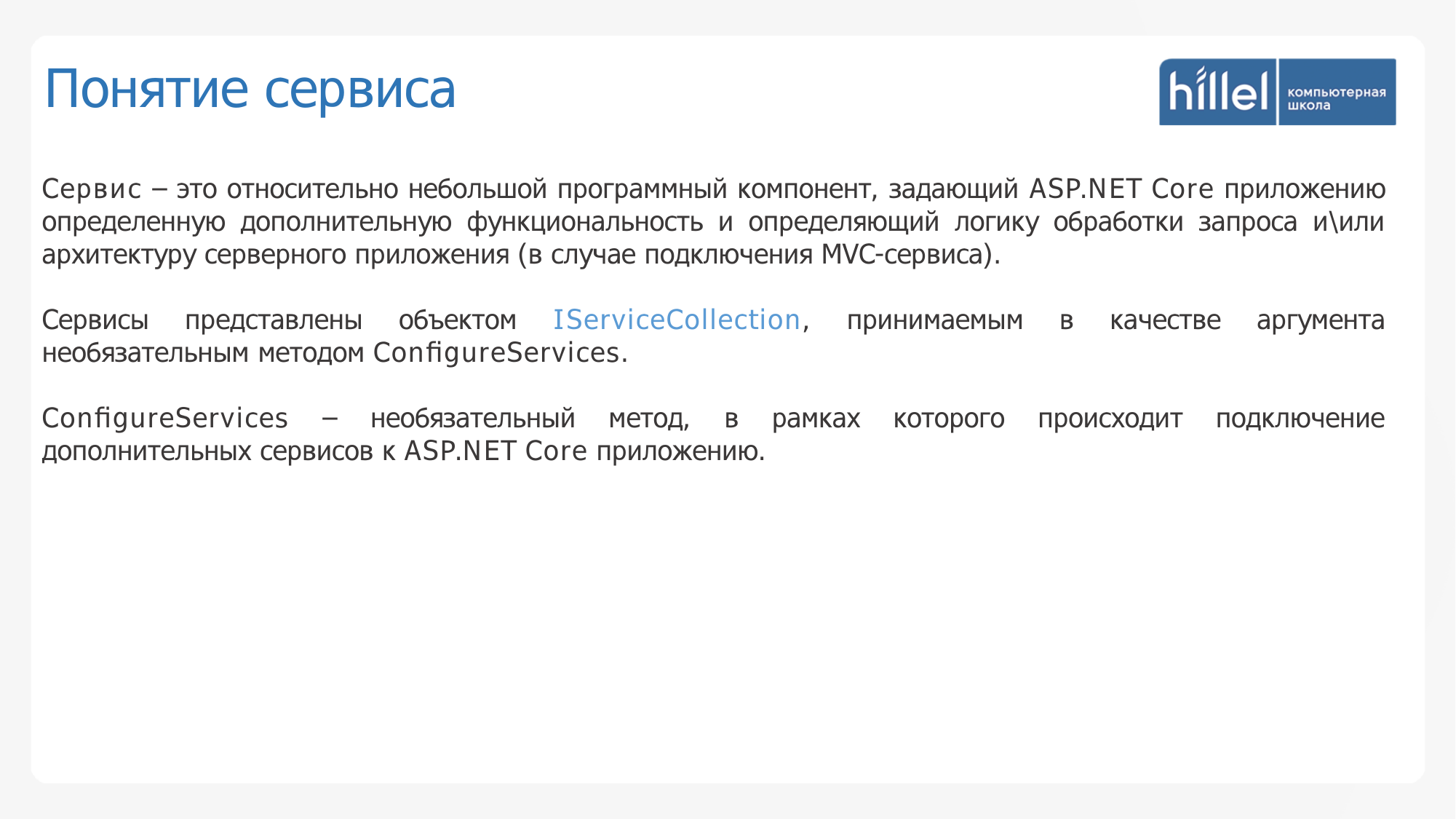

Понятие сервиса
Сервис – это относительно небольшой программный компонент, задающий ASP.NET Core приложению определенную дополнительную функциональность и определяющий логику обработки запроса и\или архитектуру серверного приложения (в случае подключения MVC-сервиса).

Сервисы представлены объектом IServiceCollection, принимаемым в качестве аргумента необязательным методом ConfigureServices.

ConfigureServices – необязательный метод, в рамках которого происходит подключение дополнительных сервисов к ASP.NET Core приложению.